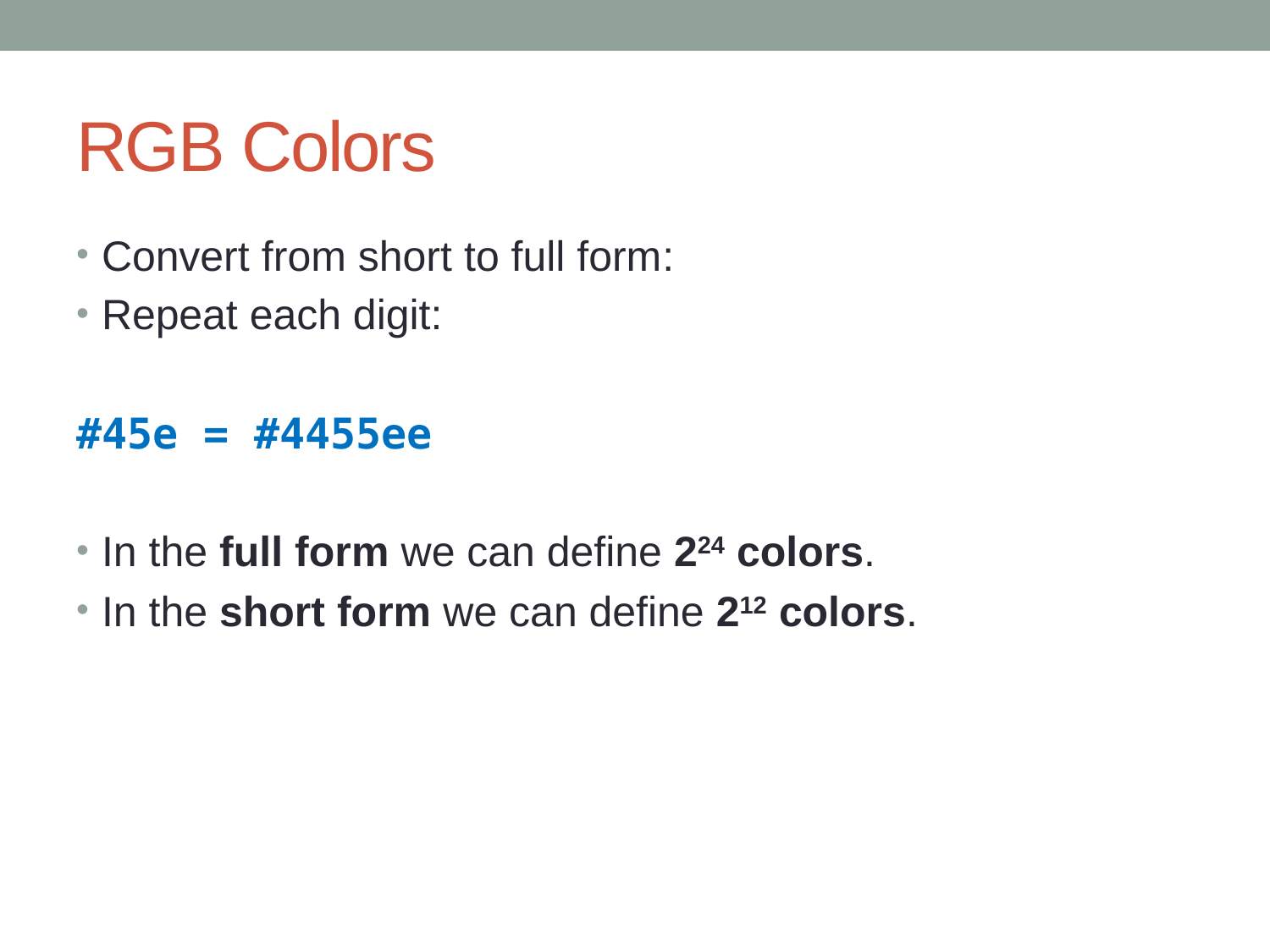

# RGB Colors
Convert from short to full form:
Repeat each digit:

#45e = #4455ee

In the full form we can define 224 colors.
In the short form we can define 212 colors.